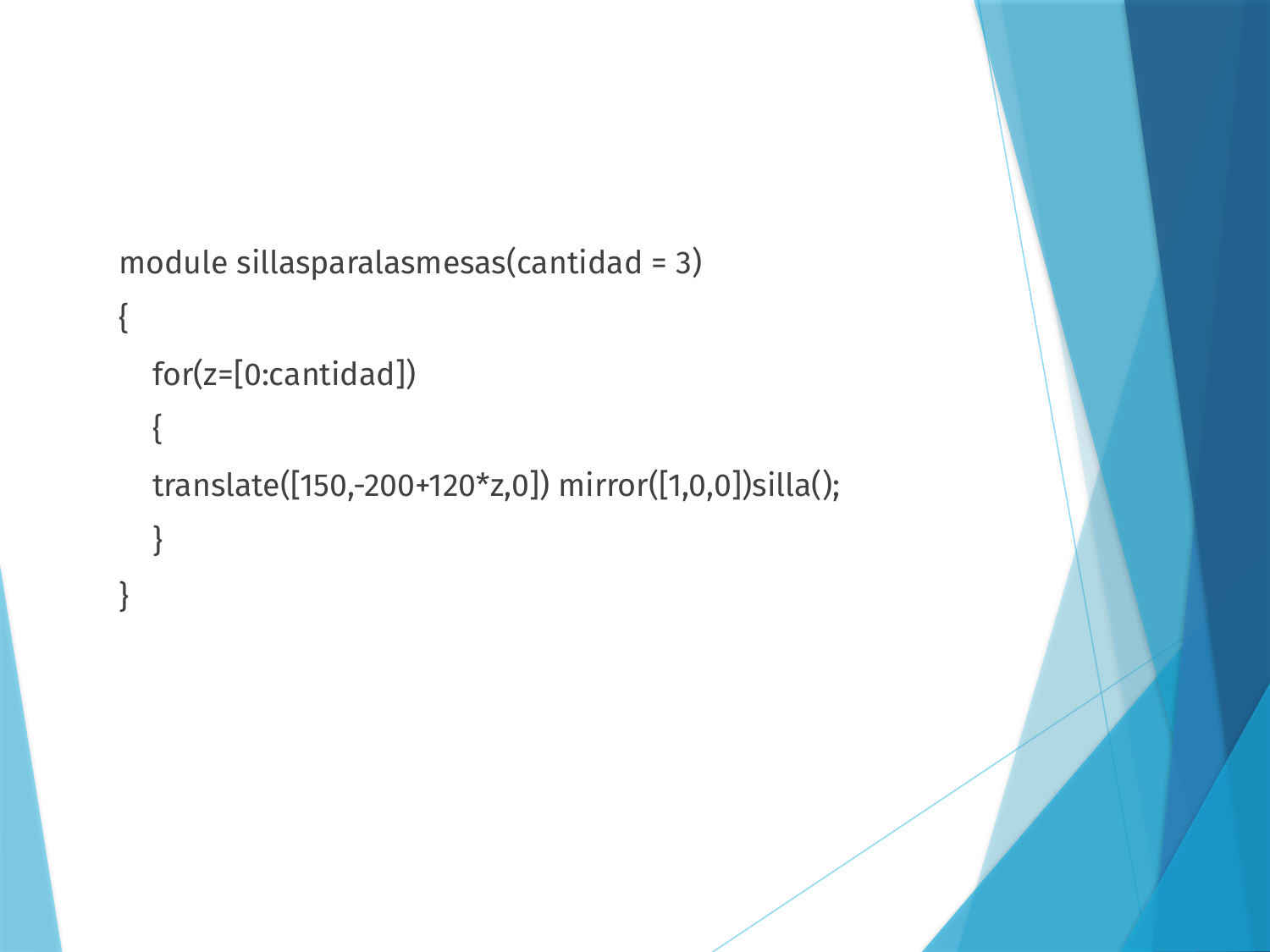

module sillasparalasmesas(cantidad = 3)
{
    for(z=[0:cantidad])
    {
    translate([150,-200+120*z,0]) mirror([1,0,0])silla();
    }
}